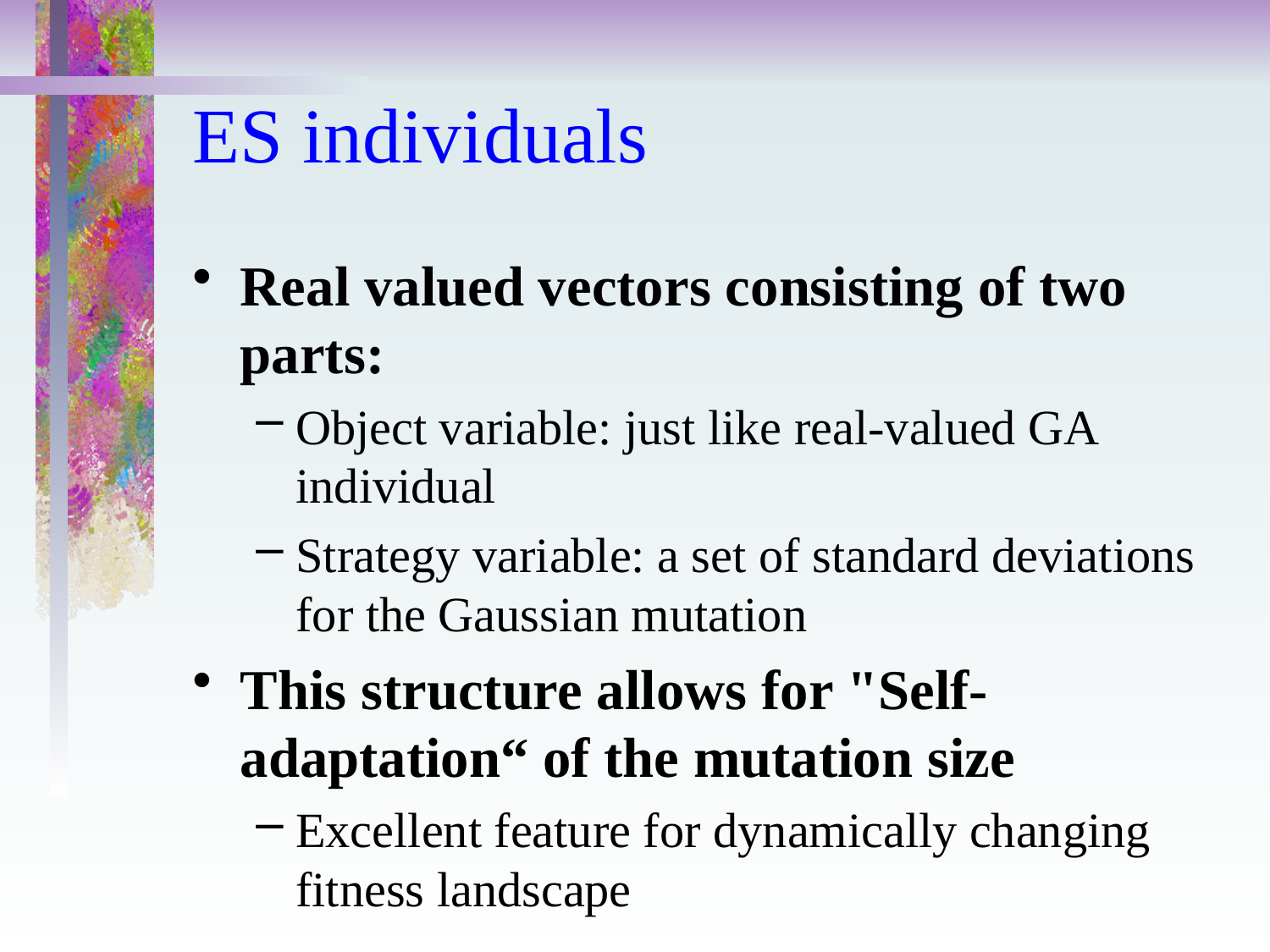

# ES individuals
Real valued vectors consisting of two parts:
Object variable: just like real-valued GA individual
Strategy variable: a set of standard deviations for the Gaussian mutation
This structure allows for "Self-adaptation“ of the mutation size
Excellent feature for dynamically changing fitness landscape